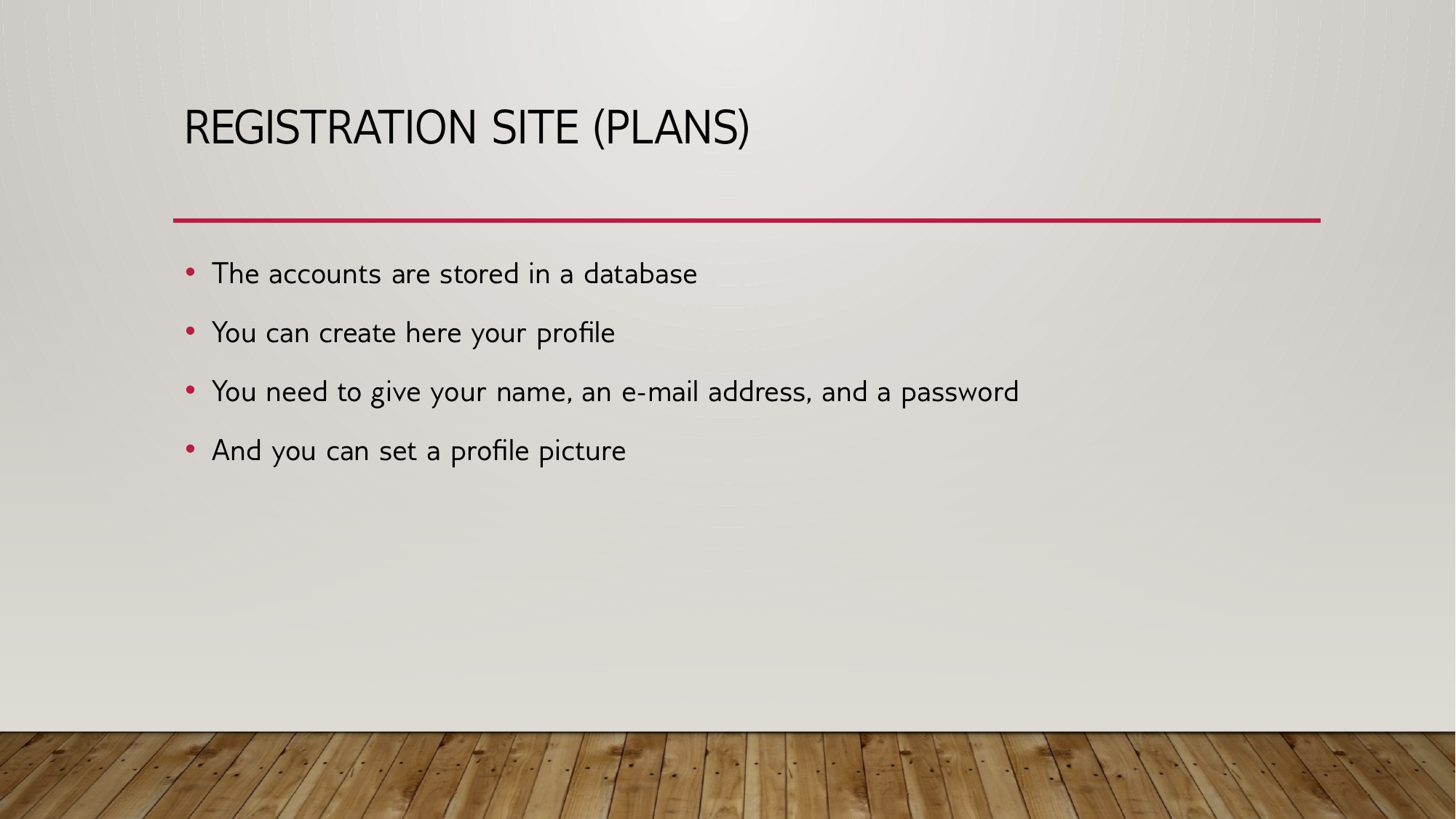

# Registration site (Plans)
The accounts are stored in a database
You can create here your profile
You need to give your name, an e-mail address, and a password
And you can set a profile picture